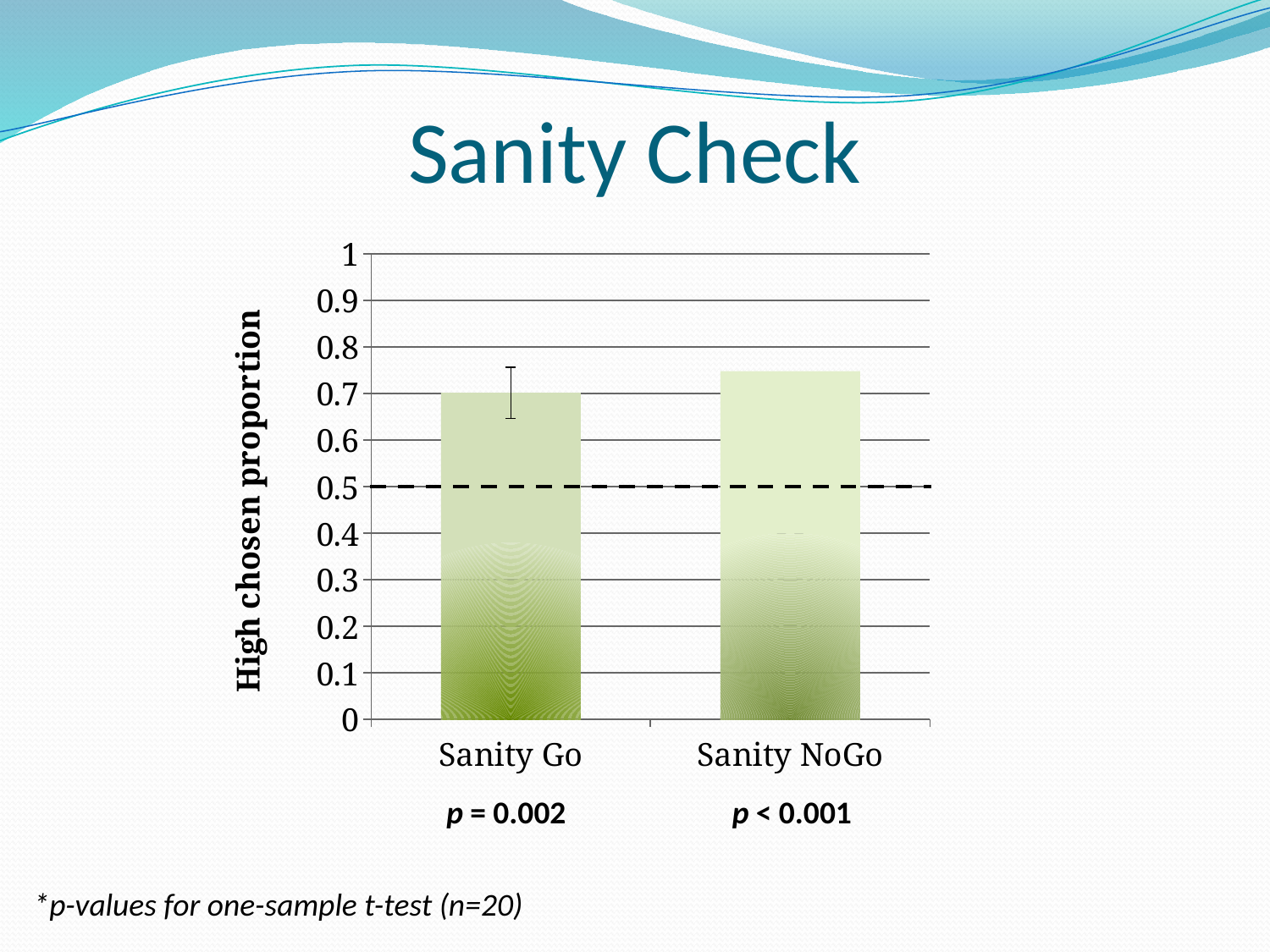

# Sanity Check

### Chart

| Category | Sanity Go | Sanity NoGo |
|---|---|---|
| Sanity Go | 0.701666666666667 | None |
| Sanity NoGo | None | 0.747559523809524 |
p = 0.002
p < 0.001
*p-values for one-sample t-test (n=20)